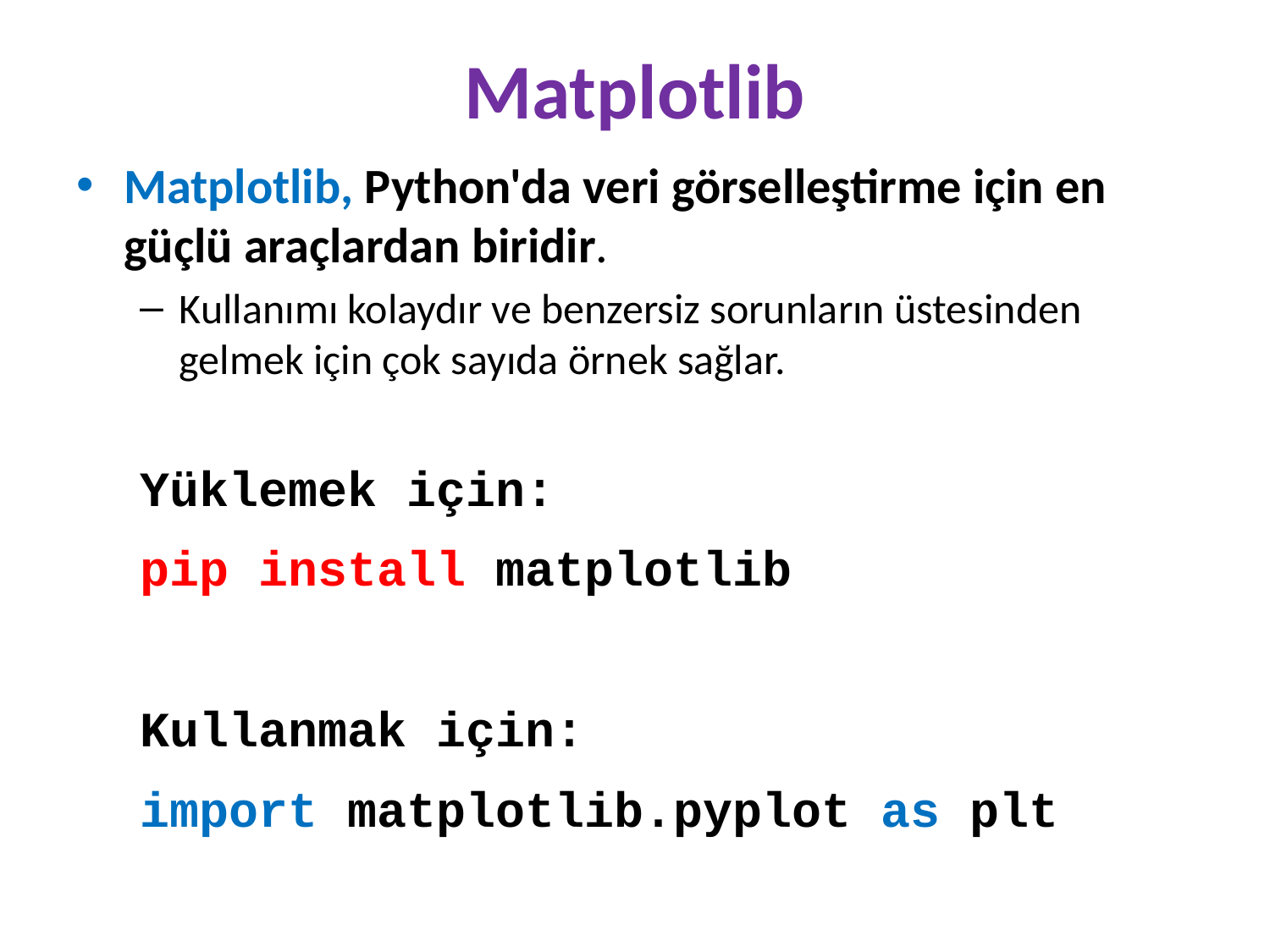

# Matplotlib
Matplotlib, Python'da veri görselleştirme için en güçlü araçlardan biridir.
Kullanımı kolaydır ve benzersiz sorunların üstesinden gelmek için çok sayıda örnek sağlar.

Yüklemek için:
pip install matplotlib

Kullanmak için:
import matplotlib.pyplot as plt